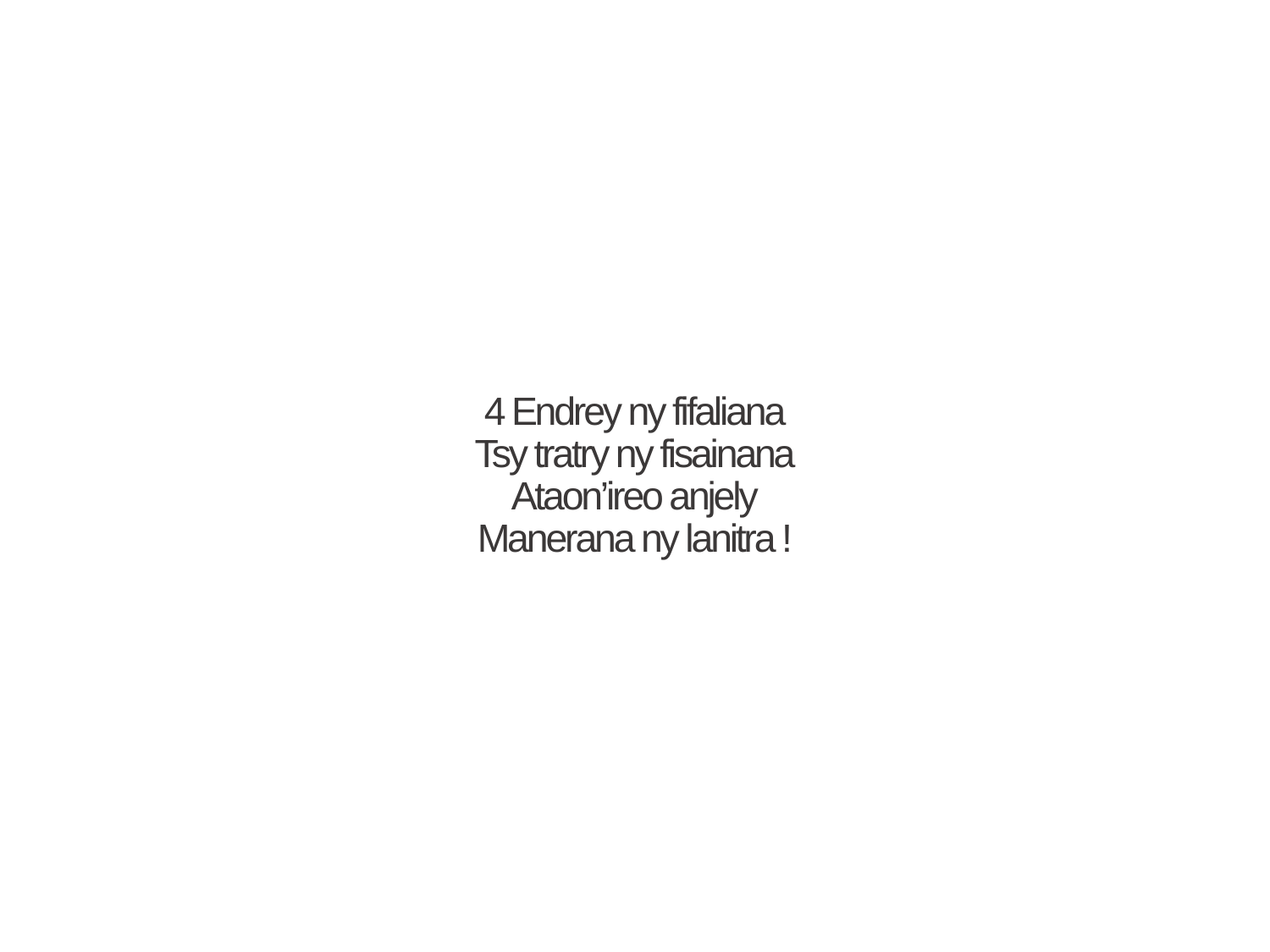

4 Endrey ny fifaliana
Tsy tratry ny fisainana
Ataon’ireo anjely
Manerana ny lanitra !